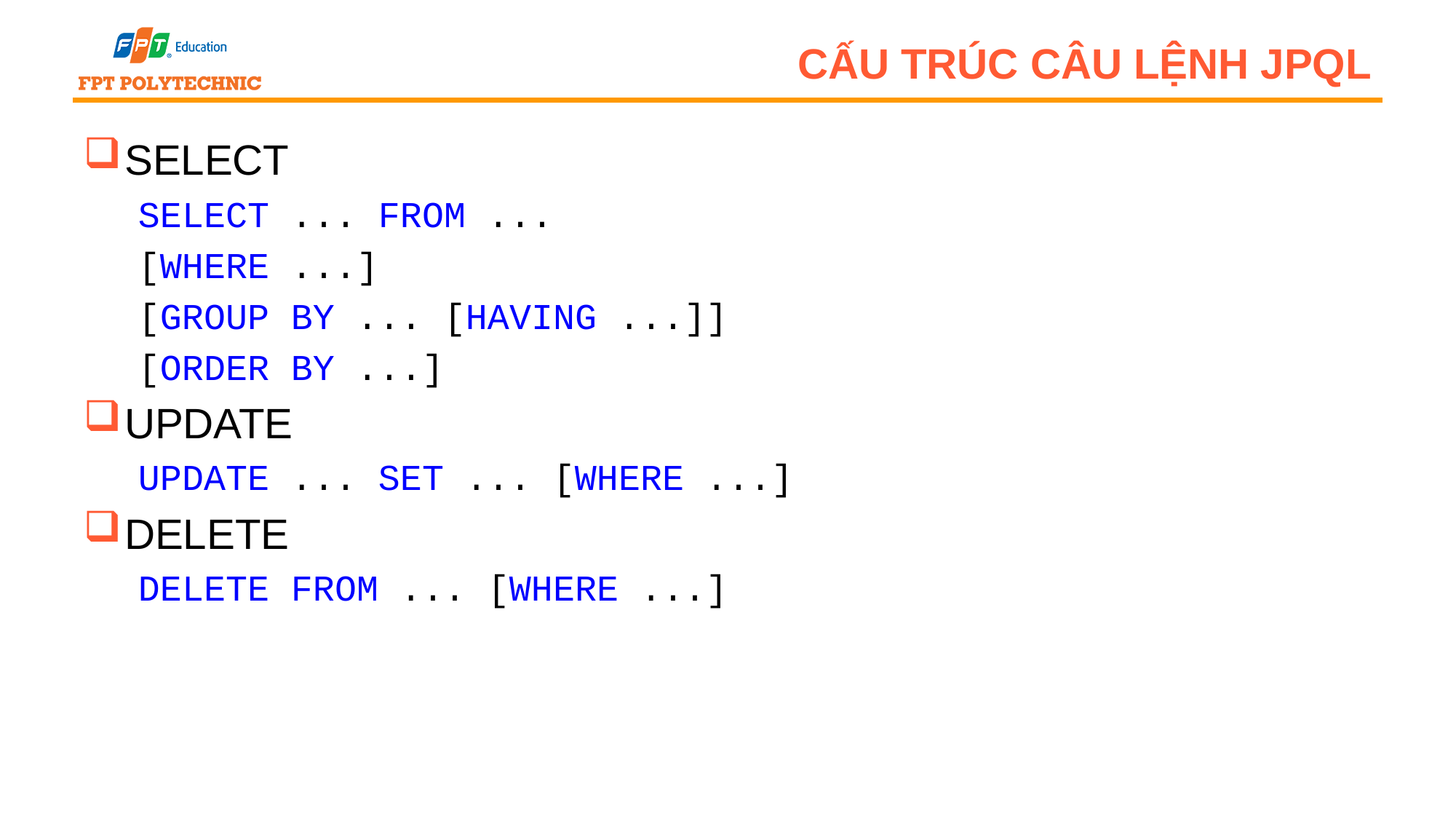

# Cấu trúc câu lệnh JPQL
SELECT
SELECT ... FROM ...
[WHERE ...]
[GROUP BY ... [HAVING ...]]
[ORDER BY ...]
UPDATE
UPDATE ... SET ... [WHERE ...]
DELETE
DELETE FROM ... [WHERE ...]